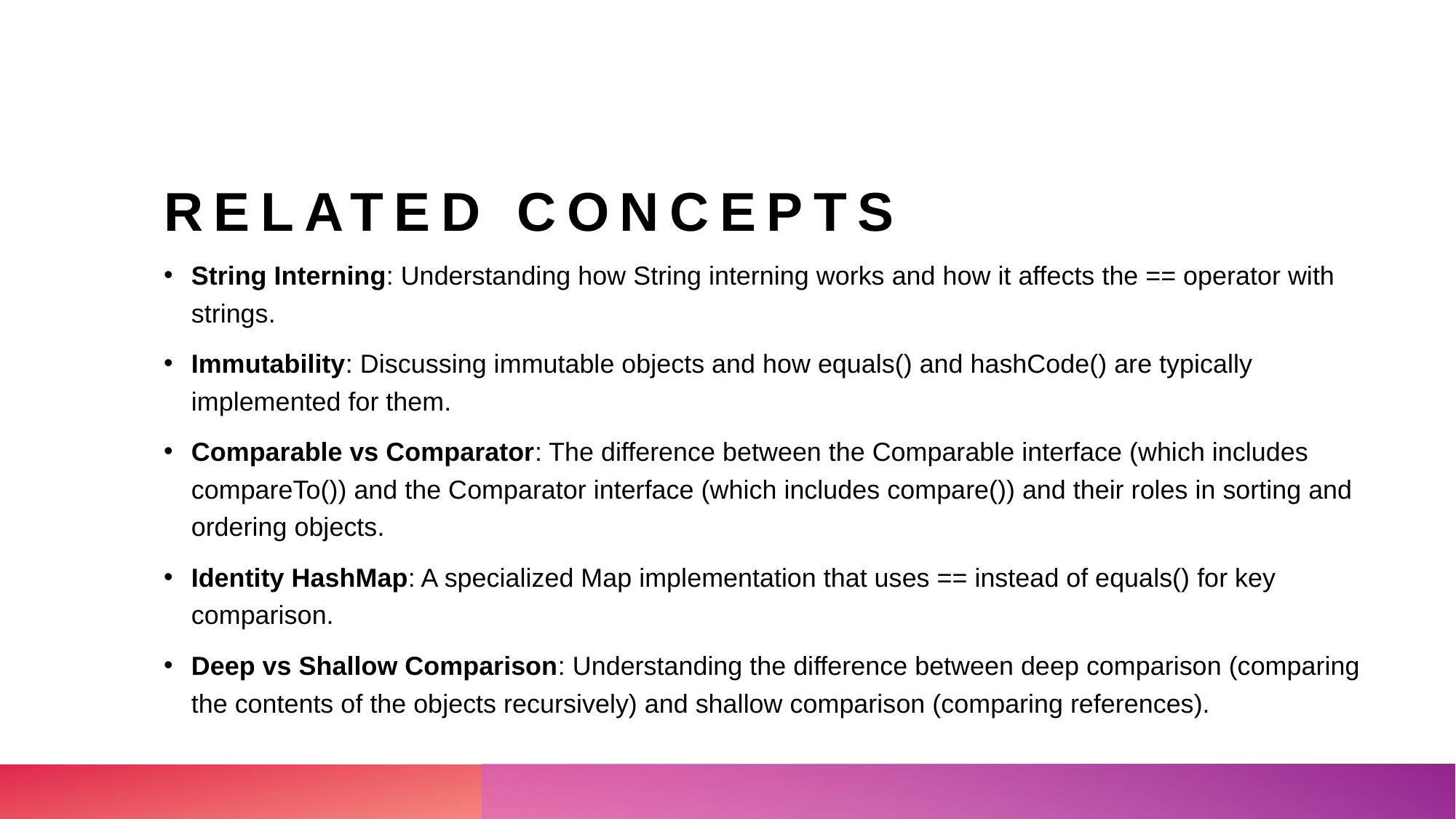

# Related Concepts
String Interning: Understanding how String interning works and how it affects the == operator with strings.
Immutability: Discussing immutable objects and how equals() and hashCode() are typically implemented for them.
Comparable vs Comparator: The difference between the Comparable interface (which includes compareTo()) and the Comparator interface (which includes compare()) and their roles in sorting and ordering objects.
Identity HashMap: A specialized Map implementation that uses == instead of equals() for key comparison.
Deep vs Shallow Comparison: Understanding the difference between deep comparison (comparing the contents of the objects recursively) and shallow comparison (comparing references).